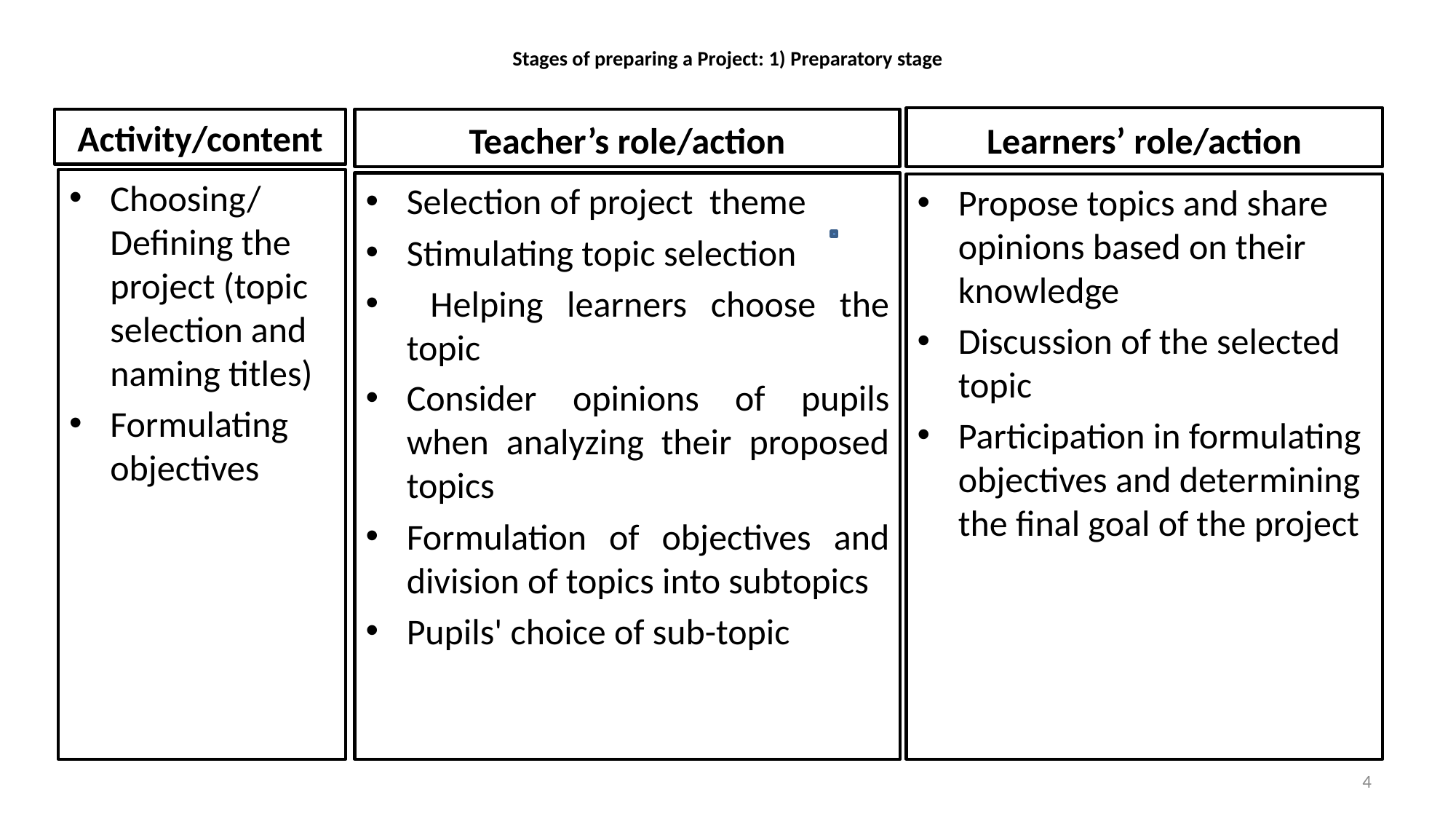

# Stages of preparing a Project: 1) Preparatory stage
Learners’ role/action
Activity/content
Teacher’s role/action
Choosing/Defining the project (topic selection and naming titles)
Formulating objectives

Selection of project  theme
Stimulating topic selection
 Helping learners choose the topic
Consider opinions of pupils when analyzing their proposed topics
Formulation of objectives and division of topics into subtopics
Pupils' choice of sub-topic
Propose topics and share opinions based on their knowledge
Discussion of the selected topic
Participation in formulating objectives and determining the final goal of the project

4